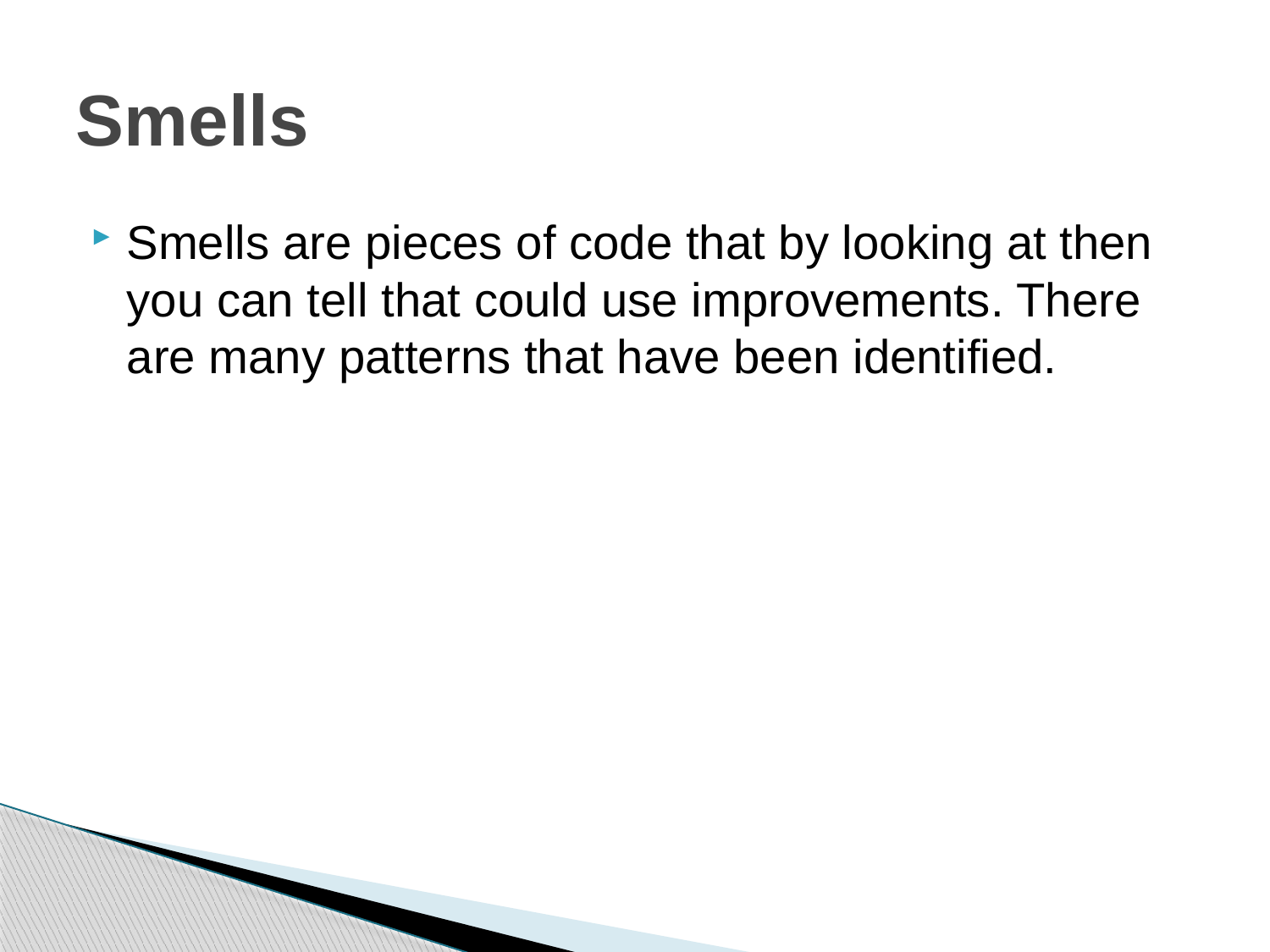

# Smells
Smells are pieces of code that by looking at then you can tell that could use improvements. There are many patterns that have been identified.